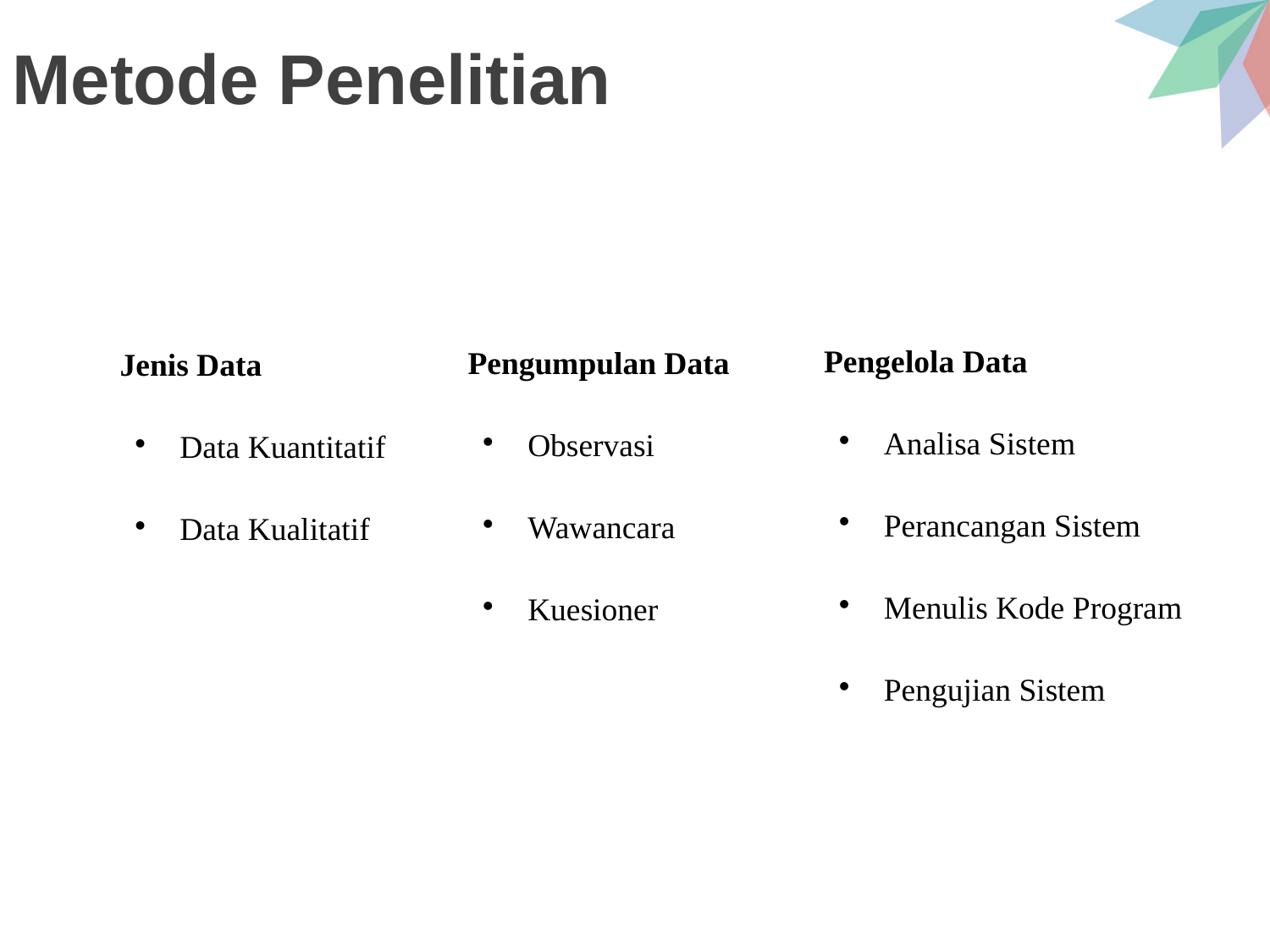

# Metode Penelitian

Jenis Data
Data Kuantitatif
Data Kualitatif
Pengelola Data
Analisa Sistem
Perancangan Sistem
Menulis Kode Program
Pengujian Sistem
Pengumpulan Data
Observasi
Wawancara
Kuesioner